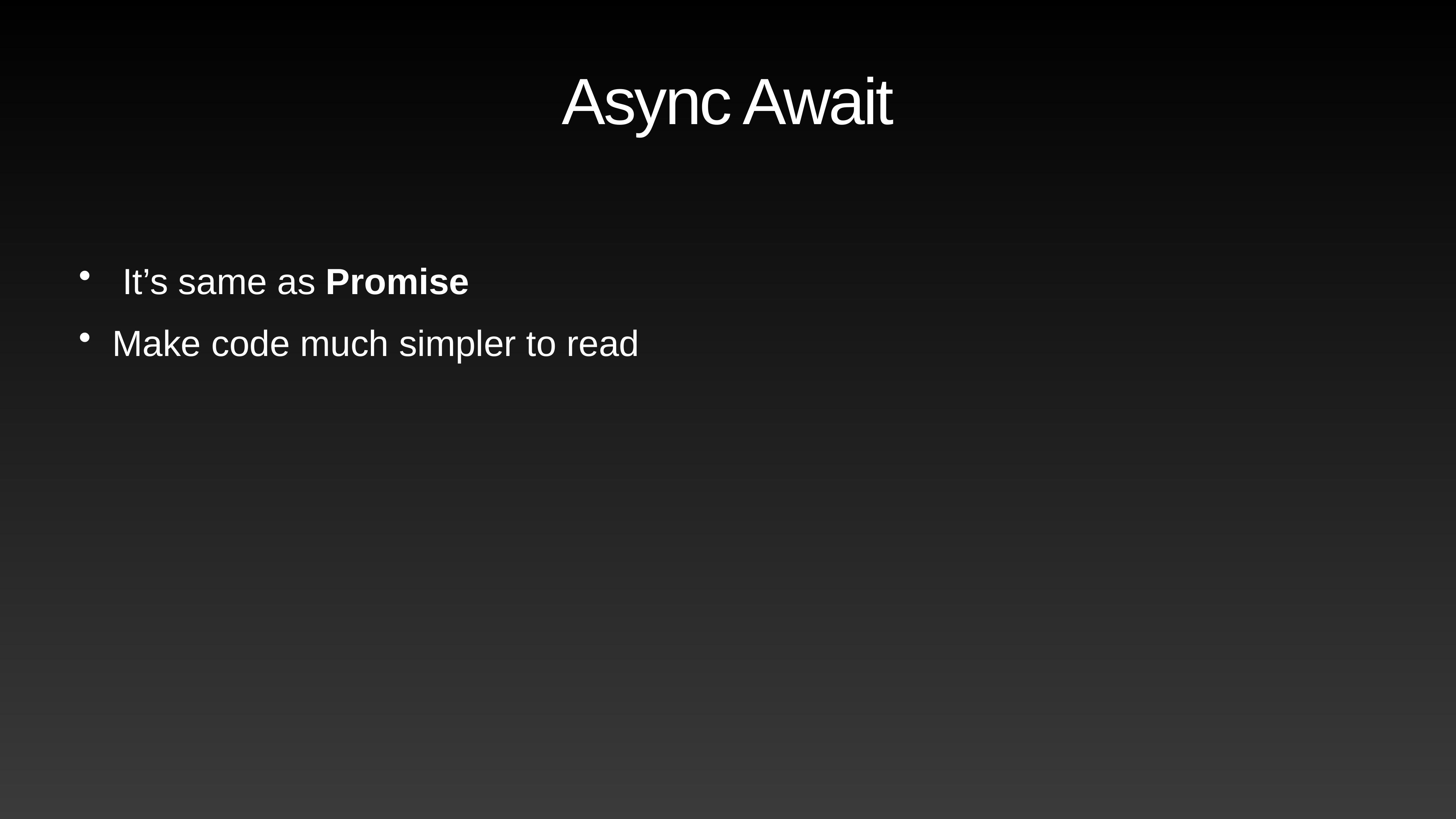

# Async Await

 It’s same as Promise
Make code much simpler to read